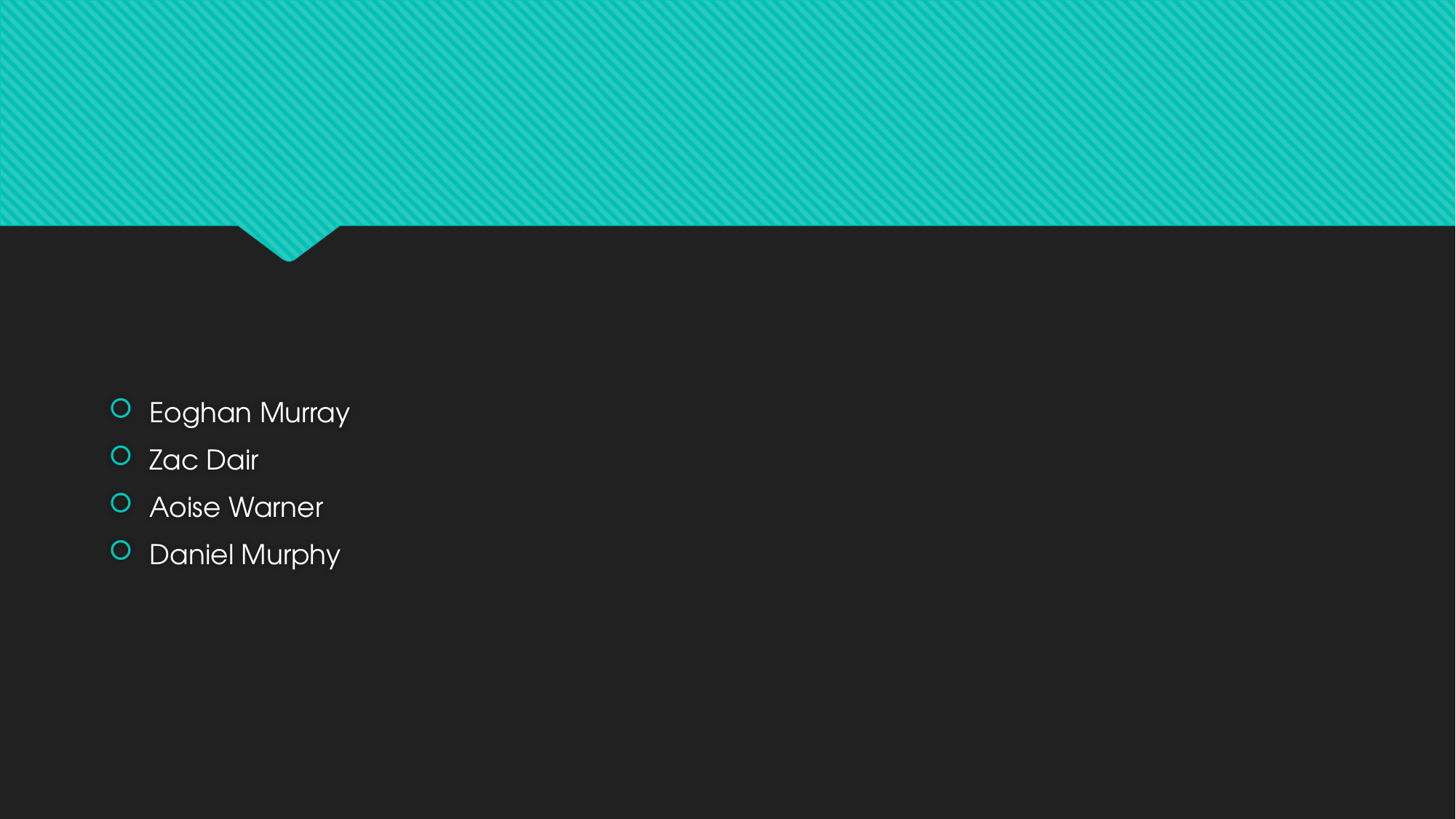

#
Eoghan Murray
Zac Dair
Aoise Warner
Daniel Murphy